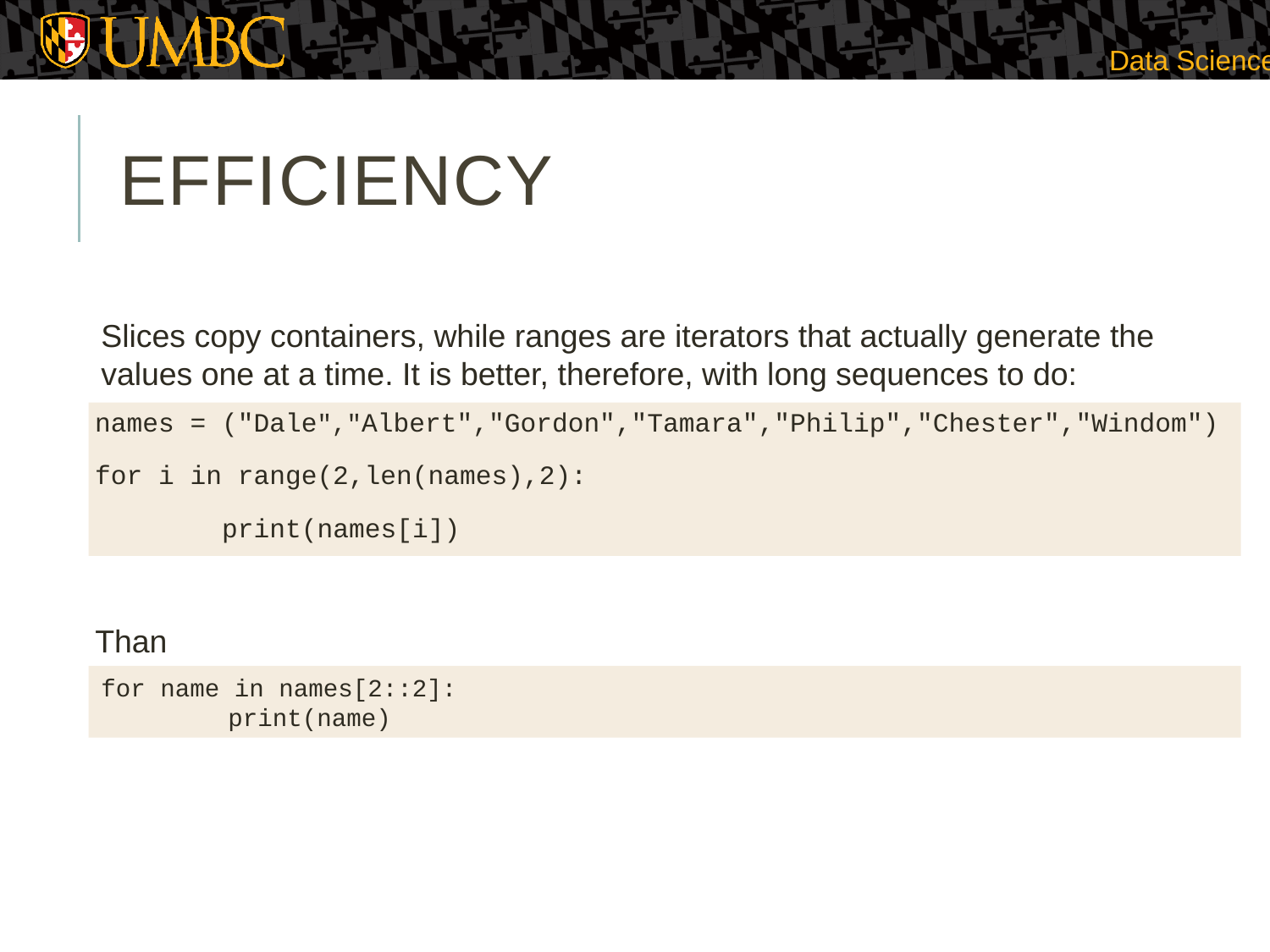

# Efficiency
Slices copy containers, while ranges are iterators that actually generate the values one at a time. It is better, therefore, with long sequences to do:
names = ("Dale","Albert","Gordon","Tamara","Philip","Chester","Windom")
for i in range(2,len(names),2):
	print(names[i])
Than
for name in names[2::2]:
	print(name)